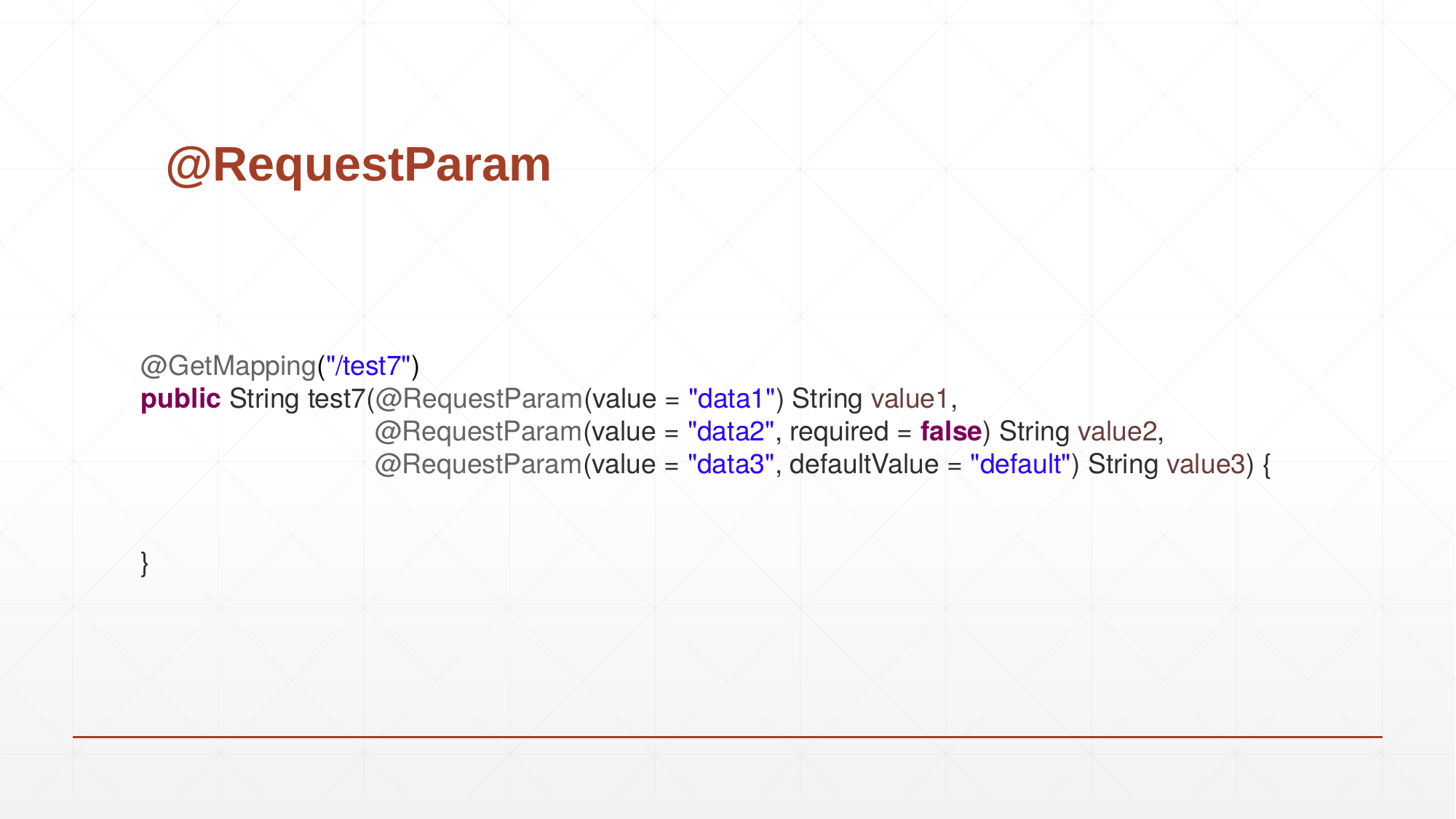

# @RequestParam

@GetMapping("/test7")
public String test7(@RequestParam(value = "data1") String value1,
		  @RequestParam(value = "data2", required = false) String value2,
		  @RequestParam(value = "data3", defaultValue = "default") String value3) {

}